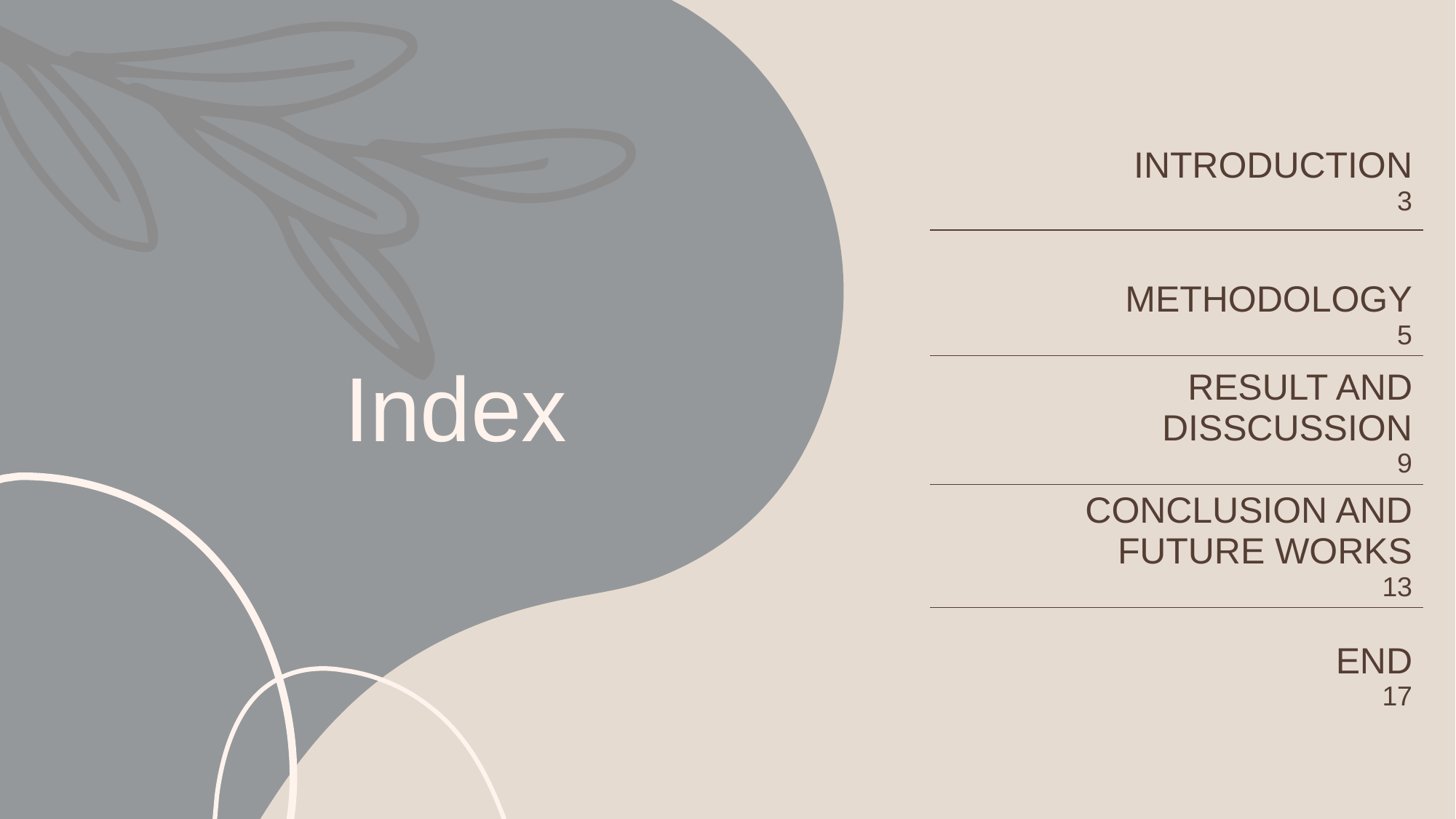

| INTRODUCTION 3 |
| --- |
| METHODOLOGY 5 |
| RESULT AND DISSCUSSION 9 |
| CONCLUSION AND FUTURE WORKS 13 |
| END 17 |
# Index